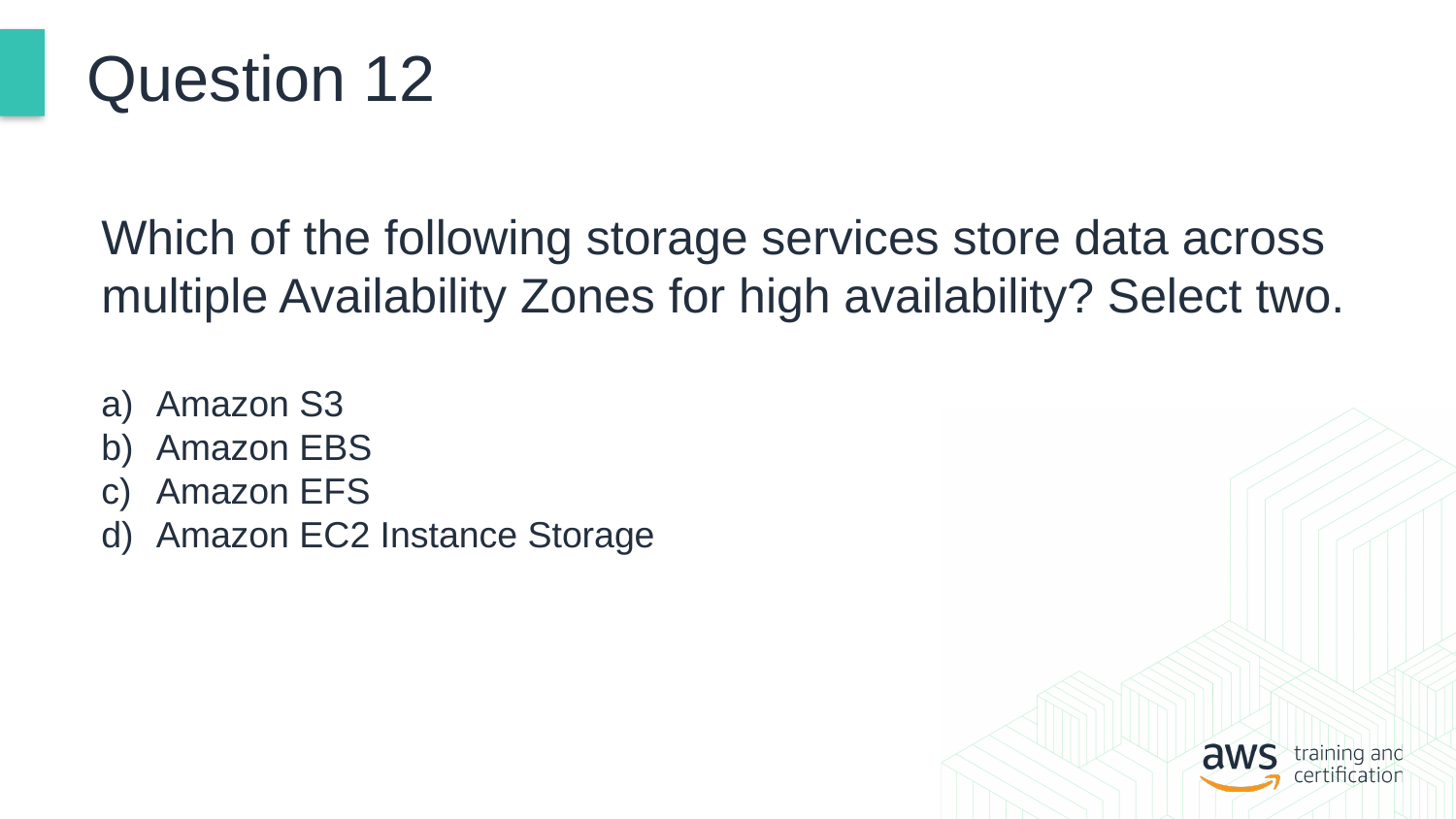

# Question 12
Which of the following storage services store data across multiple Availability Zones for high availability? Select two.

Amazon S3
Amazon EBS
Amazon EFS
Amazon EC2 Instance Storage